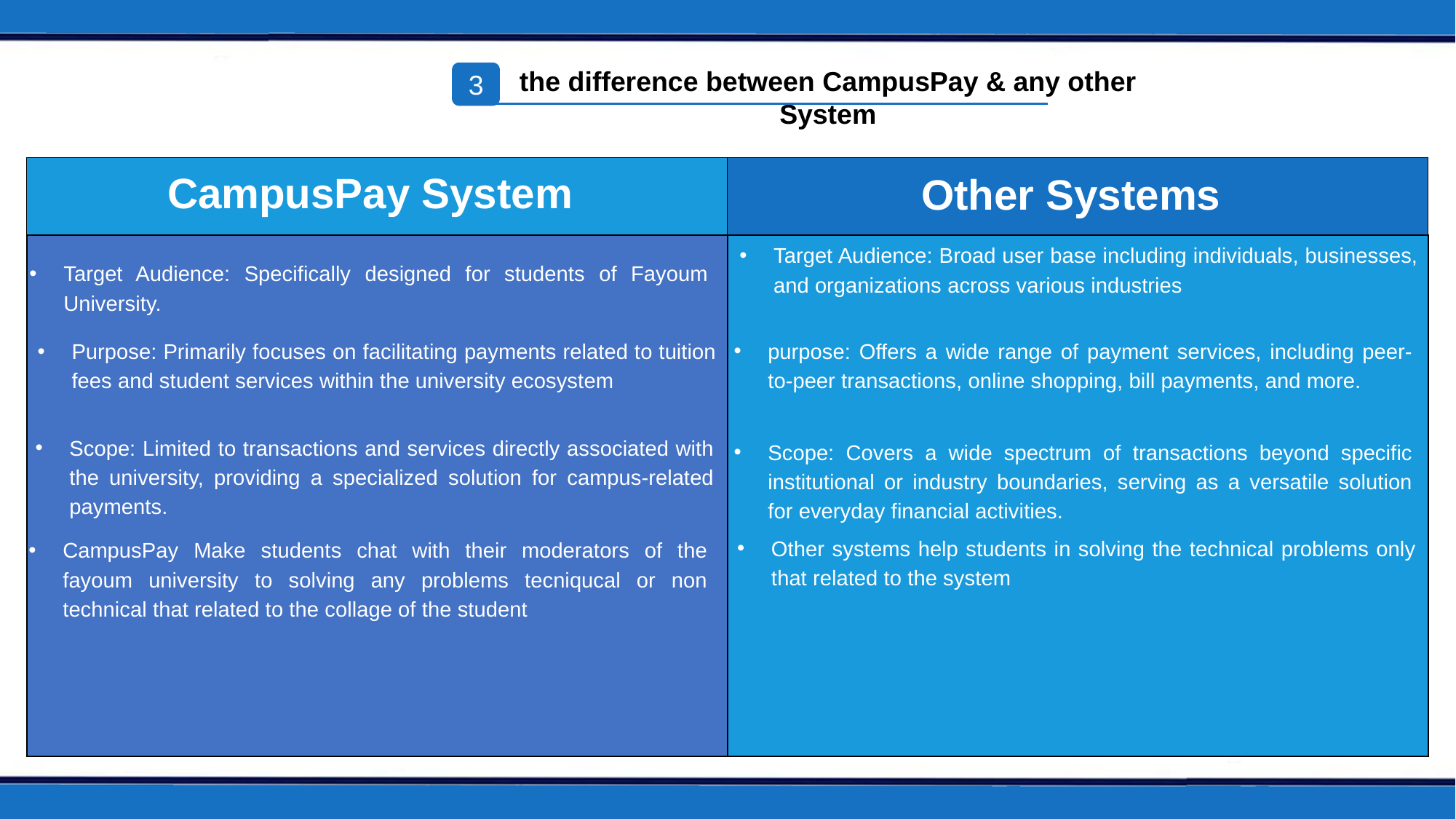

the difference between CampusPay & any other System
3

CampusPay System
Other Systems
Target Audience: Broad user base including individuals, businesses, and organizations across various industries

Target Audience: Specifically designed for students of Fayoum University.
purpose: Offers a wide range of payment services, including peer-to-peer transactions, online shopping, bill payments, and more.
Purpose: Primarily focuses on facilitating payments related to tuition fees and student services within the university ecosystem
Scope: Limited to transactions and services directly associated with the university, providing a specialized solution for campus-related payments.
Scope: Covers a wide spectrum of transactions beyond specific institutional or industry boundaries, serving as a versatile solution for everyday financial activities.
Other systems help students in solving the technical problems only that related to the system
CampusPay Make students chat with their moderators of the fayoum university to solving any problems tecniqucal or non technical that related to the collage of the student